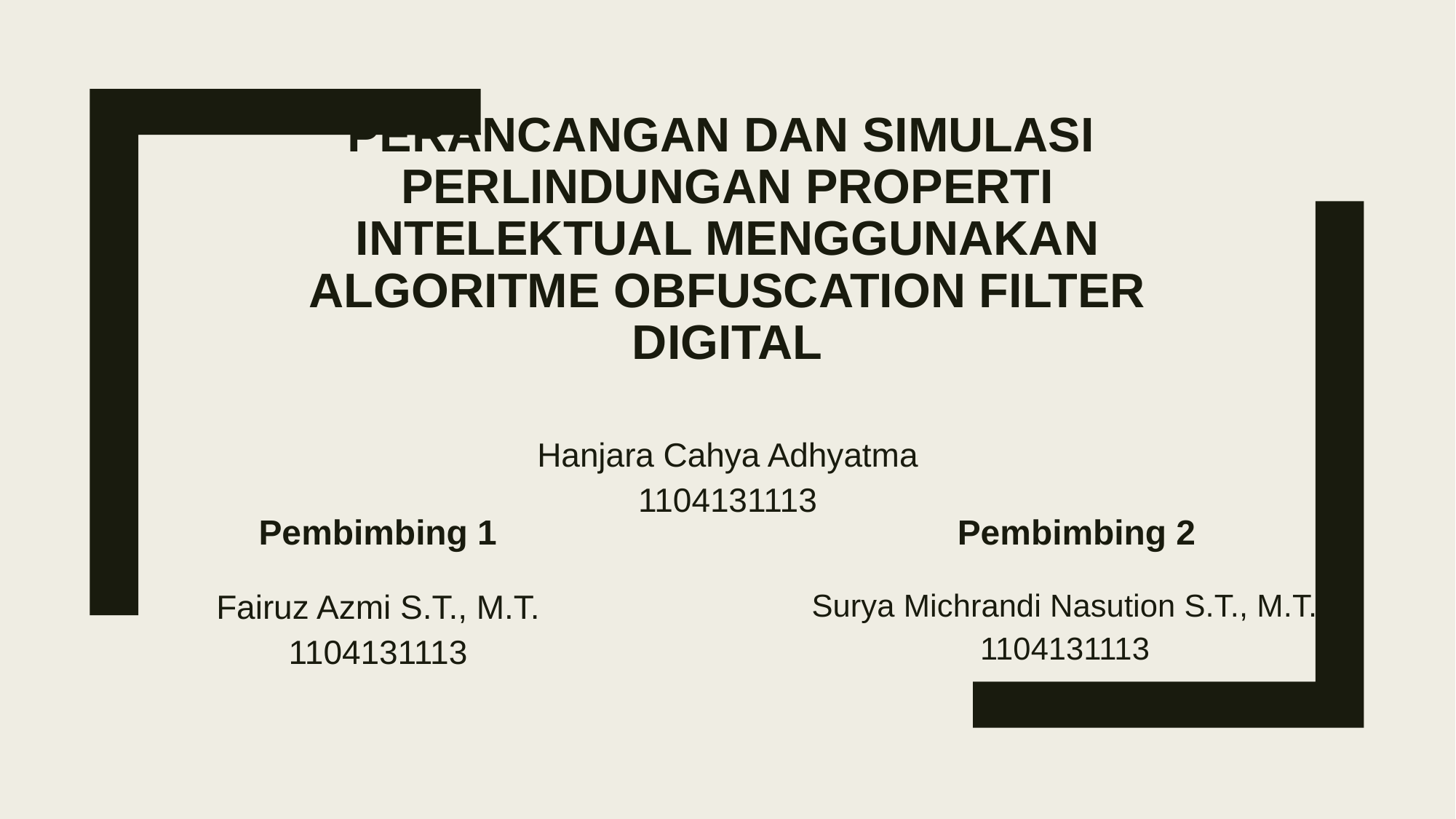

# PERANCANGAN DAN SIMULASI PERLINDUNGAN PROPERTI INTELEKTUAL MENGGUNAKAN ALGORITME OBFUSCATION FILTER DIGITAL
Hanjara Cahya Adhyatma
1104131113
Pembimbing 1
Pembimbing 2
Surya Michrandi Nasution S.T., M.T.
1104131113
Fairuz Azmi S.T., M.T.
1104131113